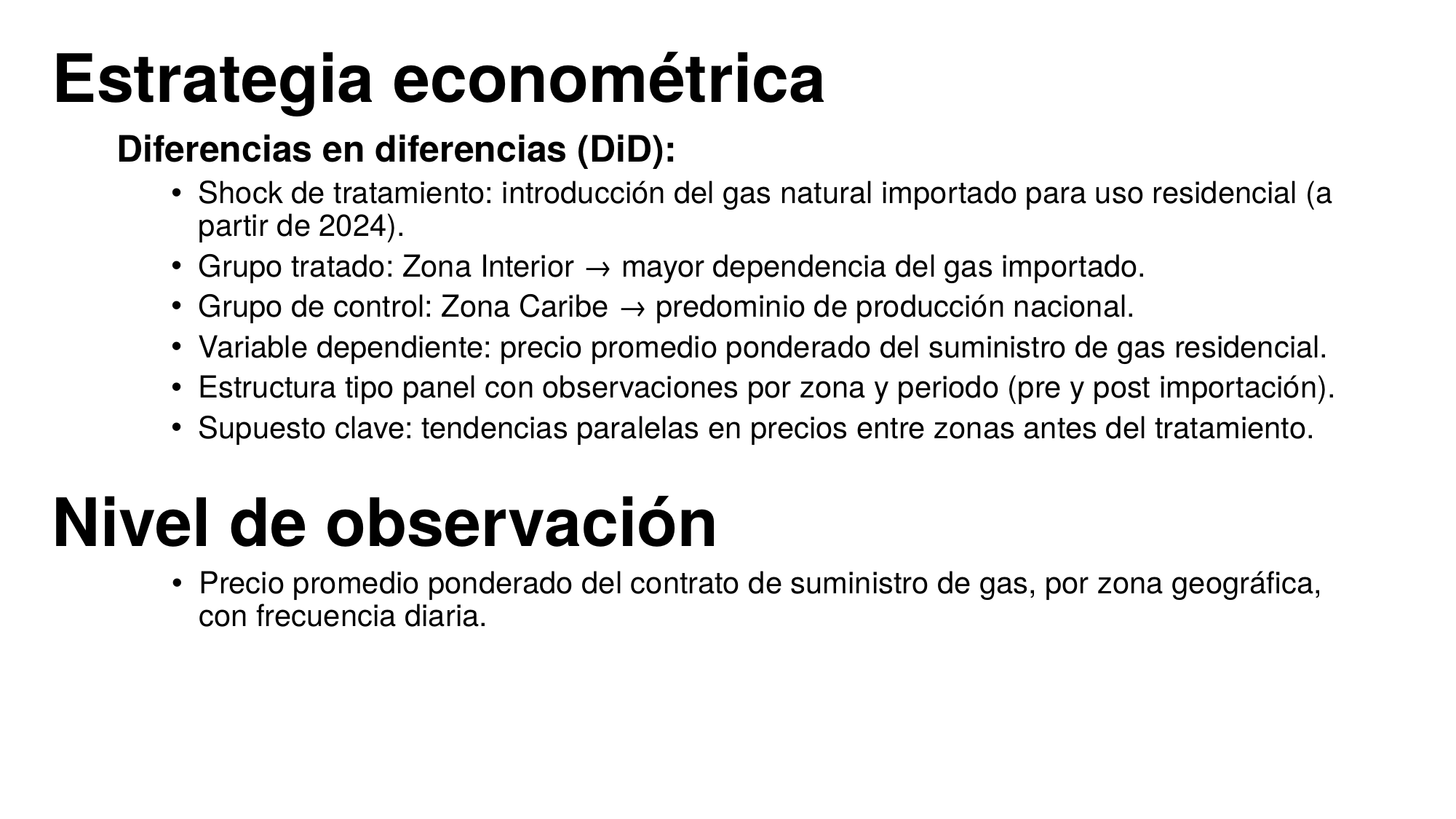

Estrategia econométrica
Diferencias en diferencias (DiD):
Shock de tratamiento: introducción del gas natural importado para uso residencial (a partir de 2024).
Grupo tratado: Zona Interior → mayor dependencia del gas importado.
Grupo de control: Zona Caribe → predominio de producción nacional.
Variable dependiente: precio promedio ponderado del suministro de gas residencial.
Estructura tipo panel con observaciones por zona y periodo (pre y post importación).
Supuesto clave: tendencias paralelas en precios entre zonas antes del tratamiento.

Nivel de observación

Precio promedio ponderado del contrato de suministro de gas, por zona geográfica, con frecuencia diaria.